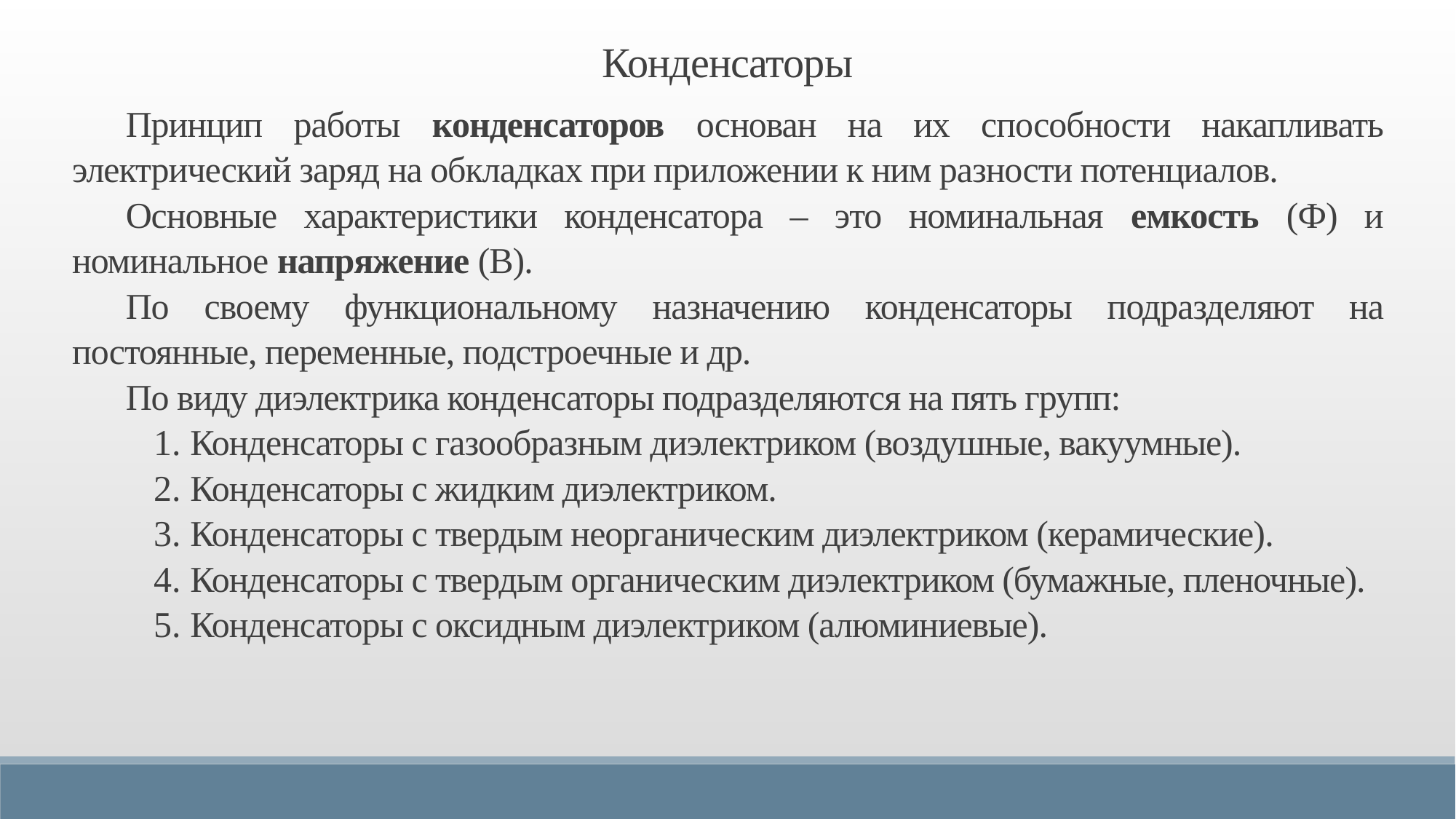

Конденсаторы
Принцип работы конденсаторов основан на их способности накапливать электрический заряд на обкладках при приложении к ним разности потенциалов.
Основные характеристики конденсатора – это номинальная емкость (Ф) и номинальное напряжение (В).
По своему функциональному назначению конденсаторы подразделяют на постоянные, переменные, подстроечные и др.
По виду диэлектрика конденсаторы подразделяются на пять групп:
 Конденсаторы с газообразным диэлектриком (воздушные, вакуумные).
 Конденсаторы с жидким диэлектриком.
 Конденсаторы с твердым неорганическим диэлектриком (керамические).
 Конденсаторы с твердым органическим диэлектриком (бумажные, пленочные).
 Конденсаторы с оксидным диэлектриком (алюминиевые).